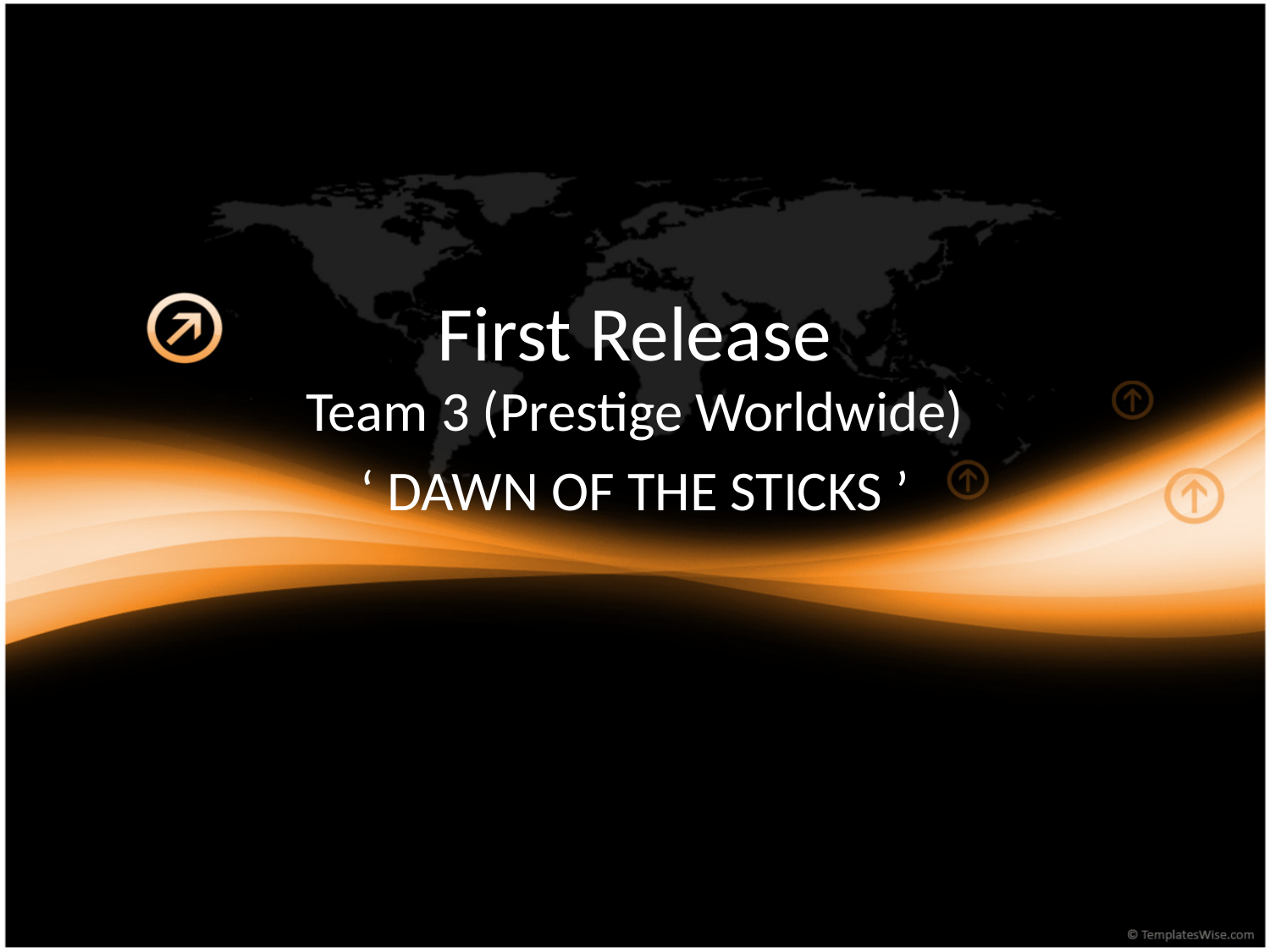

# First Release
Team 3 (Prestige Worldwide)
‘ DAWN OF THE STICKS ’